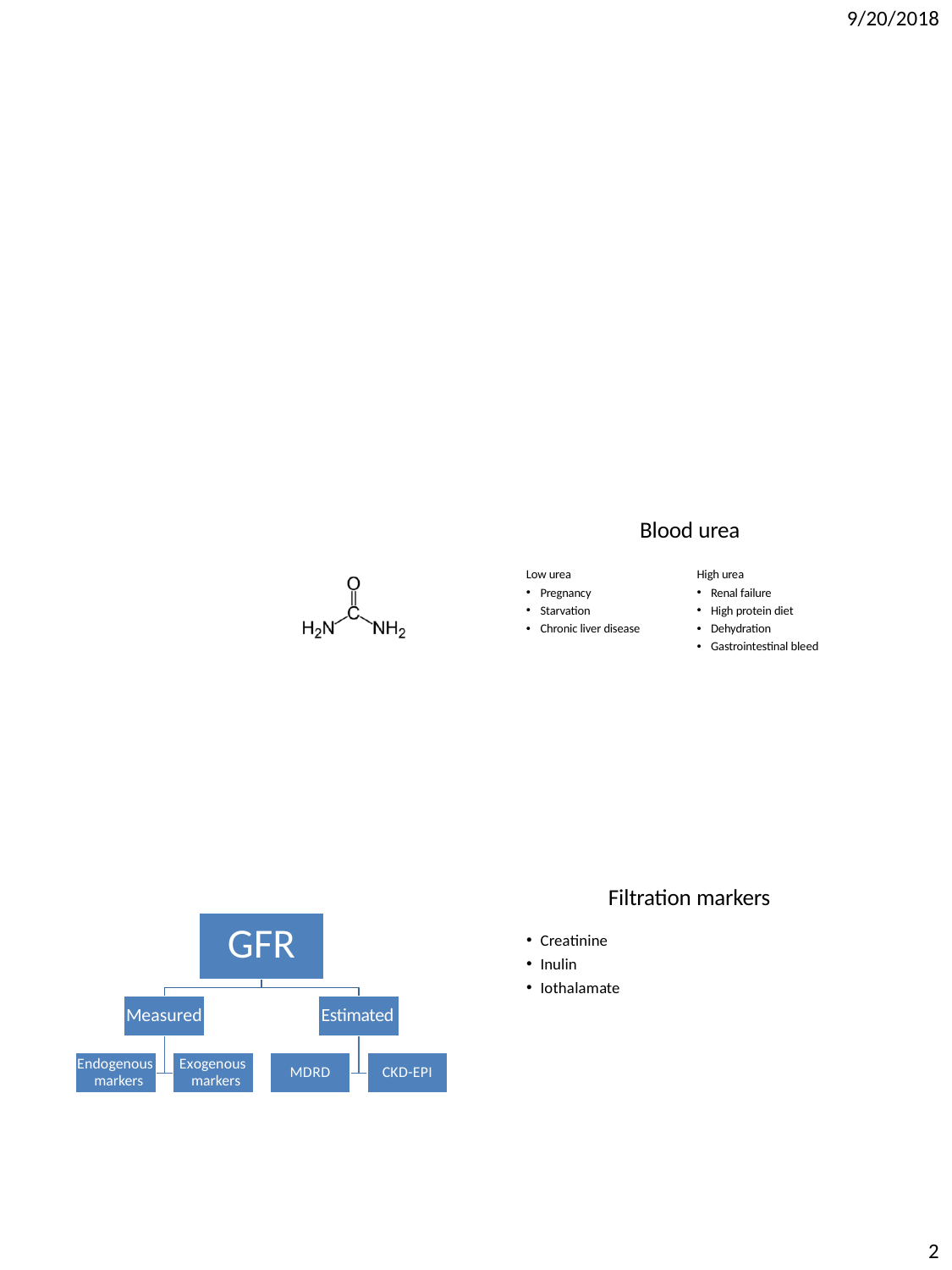

9/20/2018
Blood urea
Low urea
Pregnancy
Starvation
Chronic liver disease
High urea
Renal failure
High protein diet
Dehydration
Gastrointestinal bleed

Filtration markers

GFR
Creatinine
Inulin
Iothalamate

Measured
Estimated

Endogenous  markers
Exogenous  markers

MDRD
CKD-EPI
2